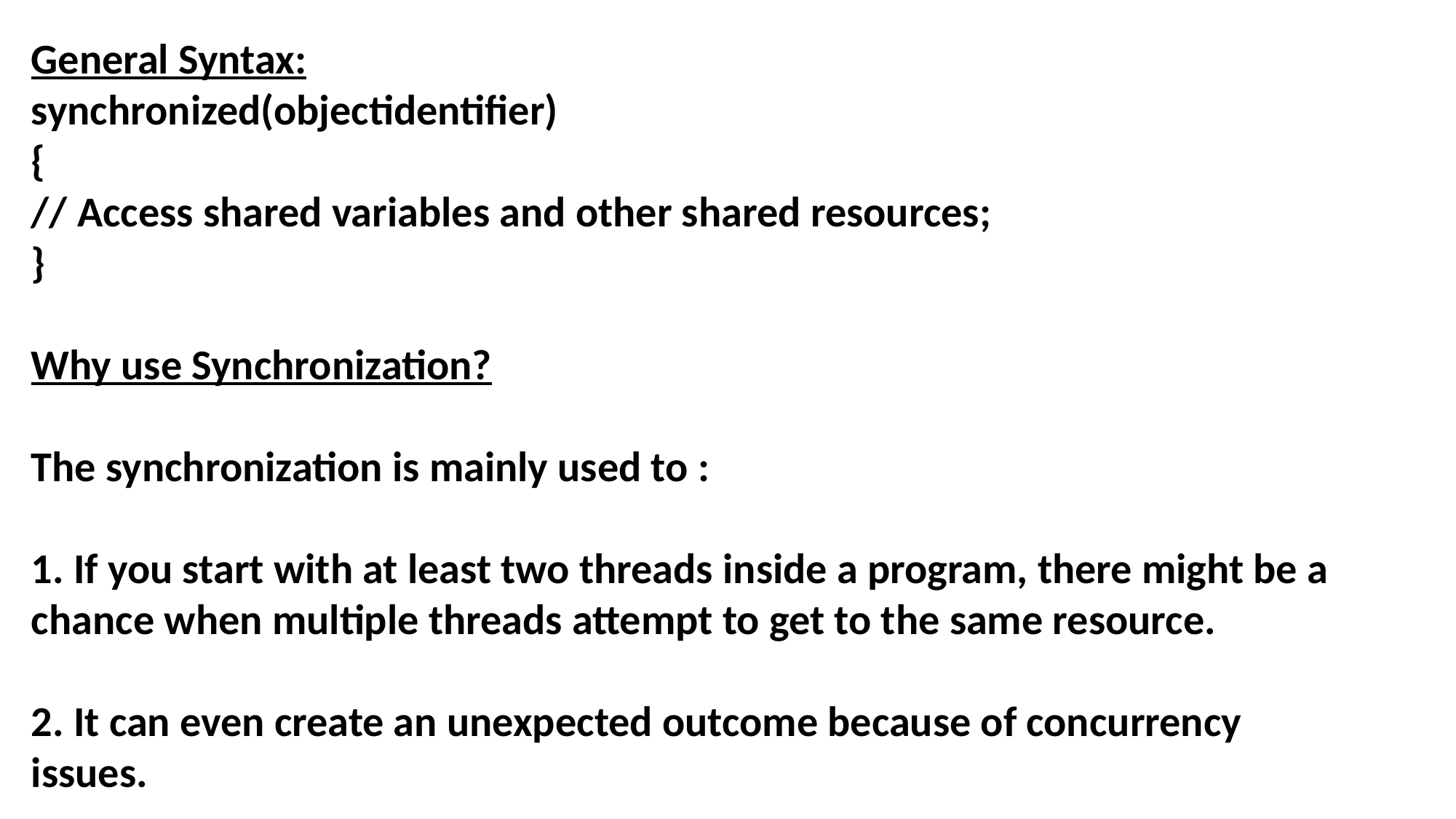

General Syntax:
synchronized(objectidentifier)
{
// Access shared variables and other shared resources;
}

Why use Synchronization?

The synchronization is mainly used to :

1. If you start with at least two threads inside a program, there might be a chance when multiple threads attempt to get to the same resource.

2. It can even create an unexpected outcome because of concurrency issues.